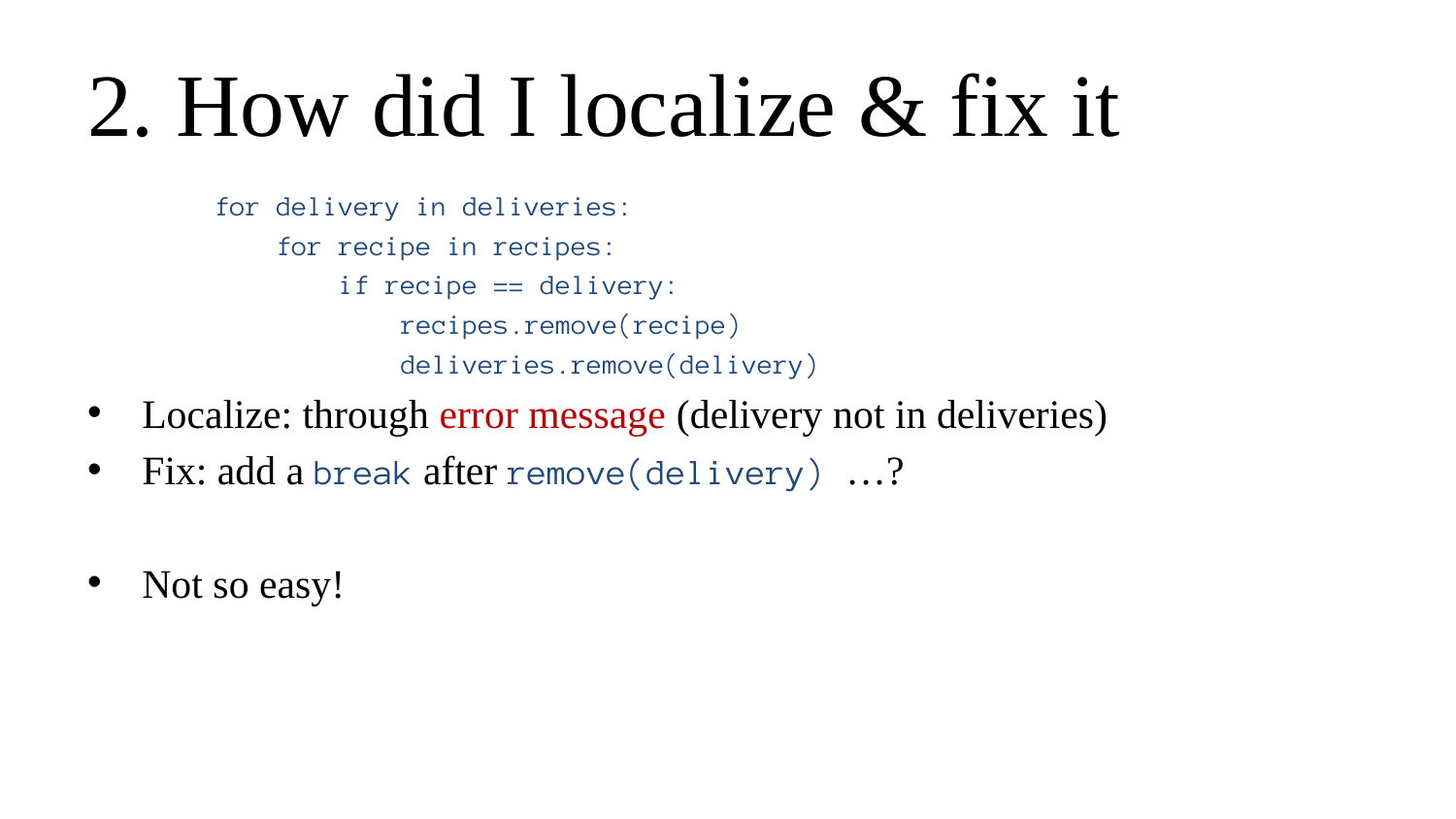

# 2. How did I localize & fix it
for delivery in deliveries:
    for recipe in recipes:
        if recipe == delivery:
            recipes.remove(recipe)
            deliveries.remove(delivery)
Localize: through error message (delivery not in deliveries)
Fix: add a break after remove(delivery) …?

Not so easy!